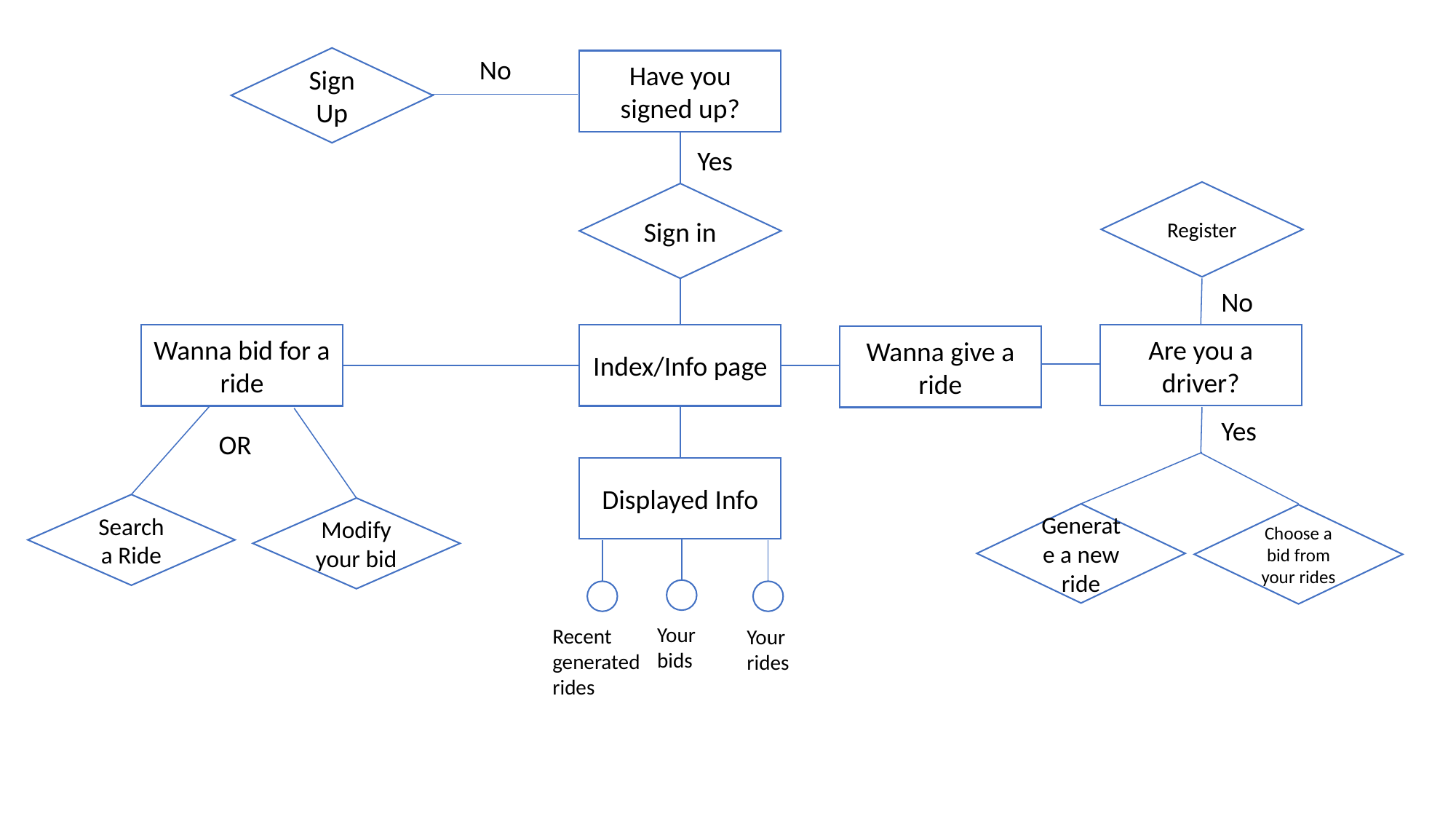

No
Sign Up
Have you signed up?
Yes
Register
Sign in
No
Are you a driver?
Wanna bid for a ride
Index/Info page
Wanna give a ride
Yes
OR
Displayed Info
Search a Ride
Modify your bid
Generate a new ride
Choose a bid from your rides

Your bids
Recent generated rides
Your rides